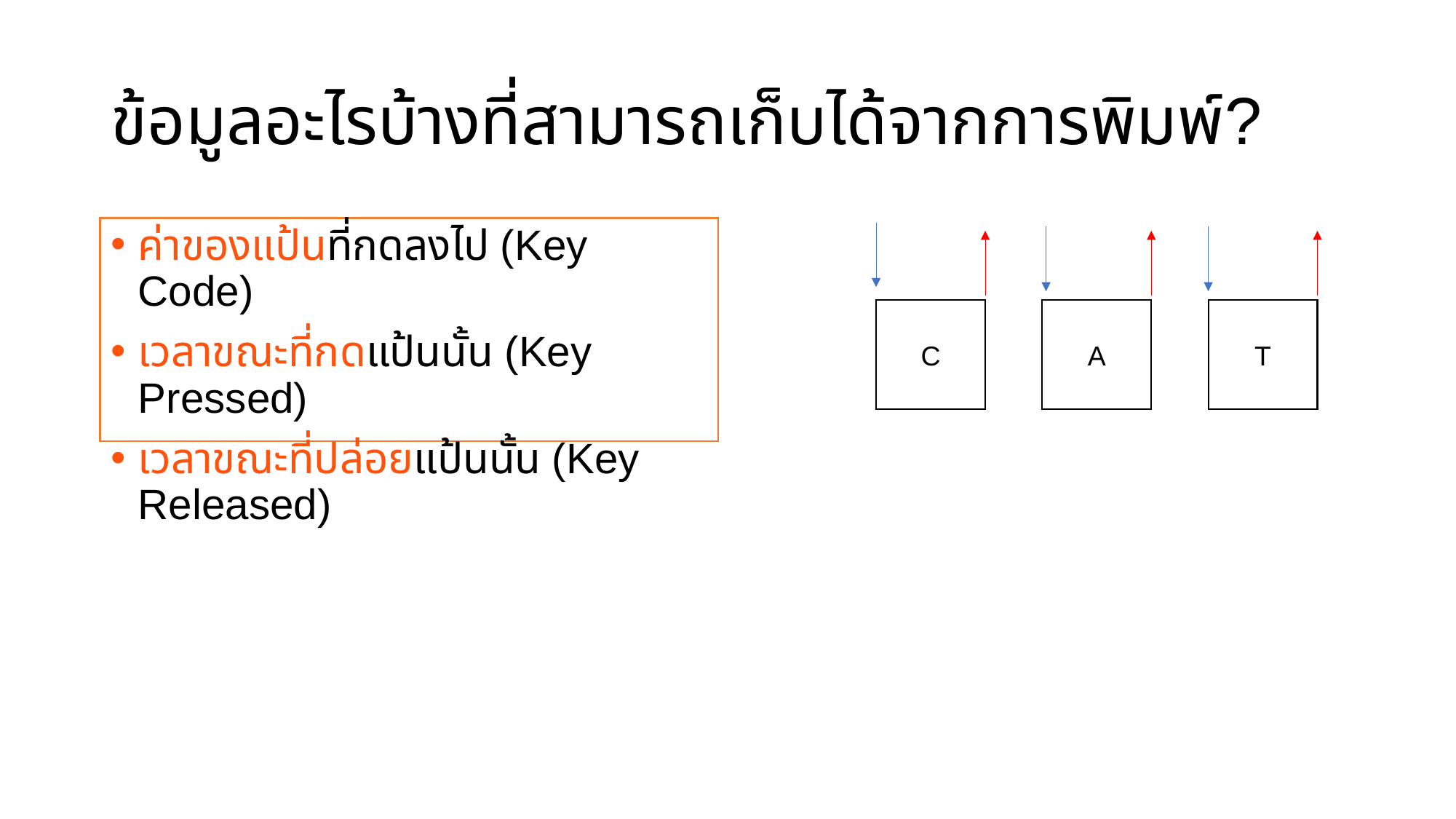

# ข้อมูลอะไรบ้างที่สามารถเก็บได้จากการพิมพ์?
ค่าของแป้นที่กดลงไป (Key Code)
เวลาขณะที่กดแป้นนั้น (Key Pressed)
เวลาขณะที่ปล่อยแป้นนั้น (Key Released)

C
A
T